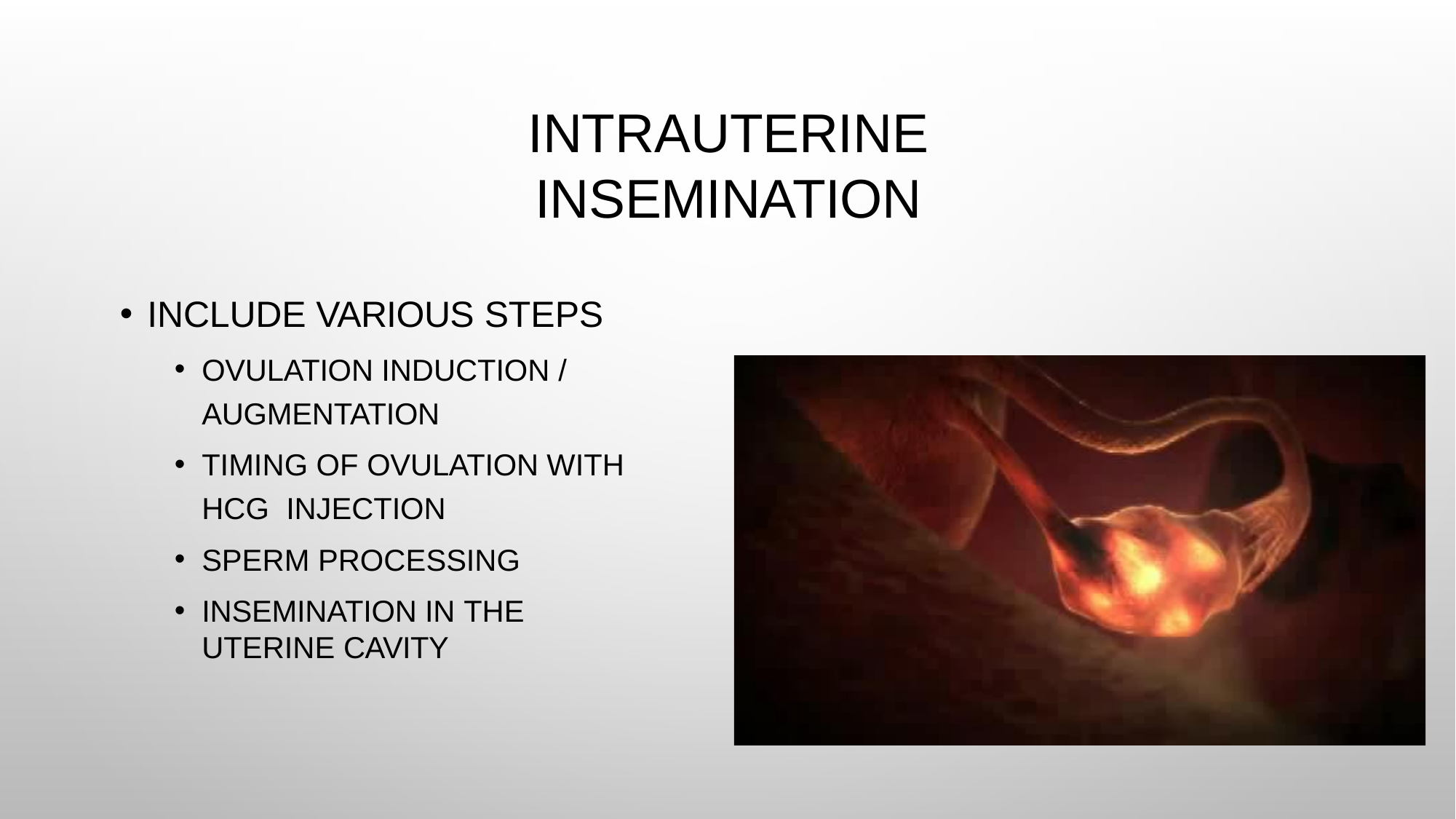

# INTRAUTERINE INSEMINATION
INCLUDE VARIOUS STEPS
OVULATION INDUCTION /
AUGMENTATION
TIMING OF OVULATION WITH HCG  INJECTION
SPERM PROCESSING
INSEMINATION IN THE UTERINE CAVITY